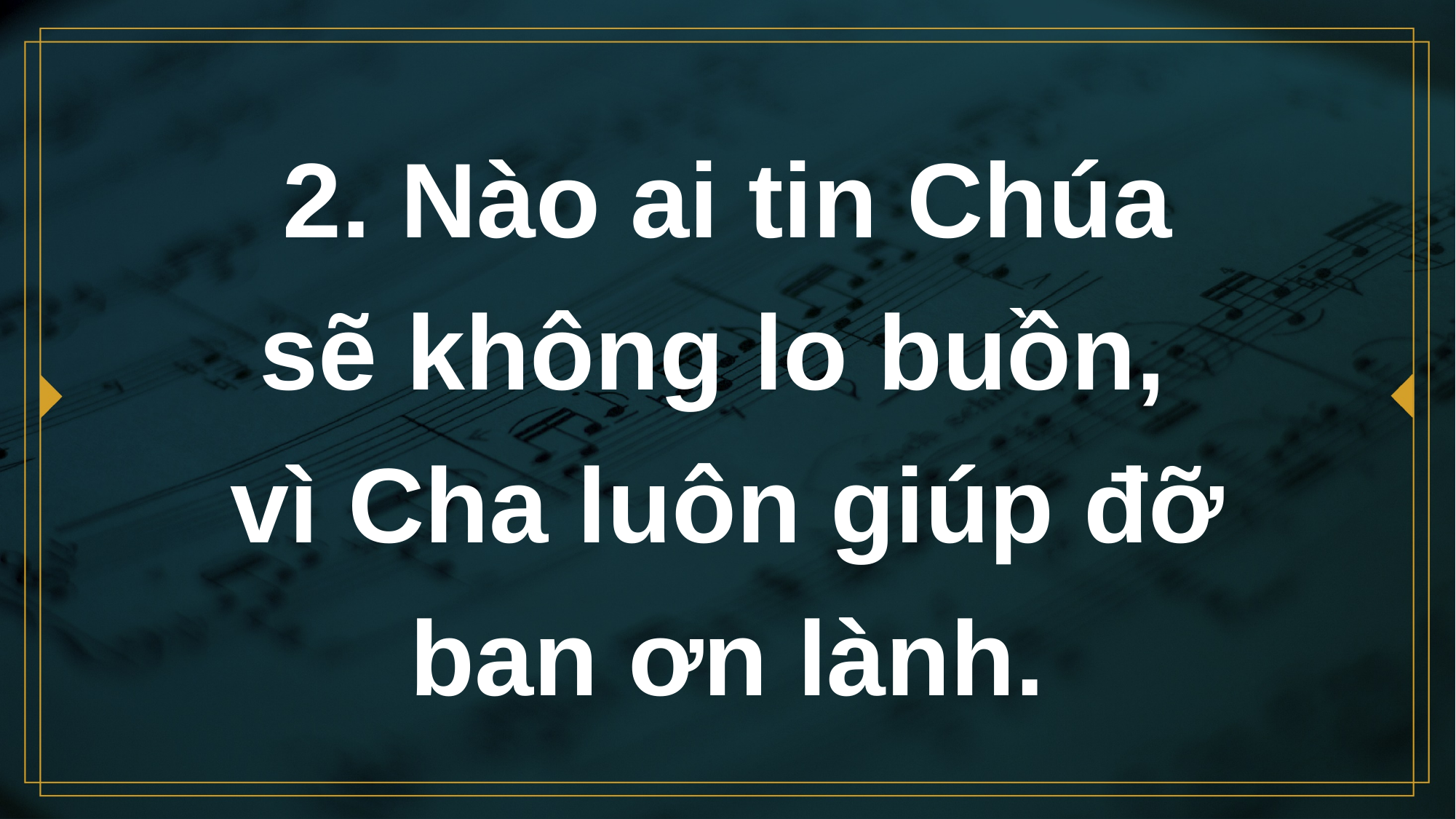

# 2. Nào ai tin Chúa sẽ không lo buồn, vì Cha luôn giúp đỡ ban ơn lành.